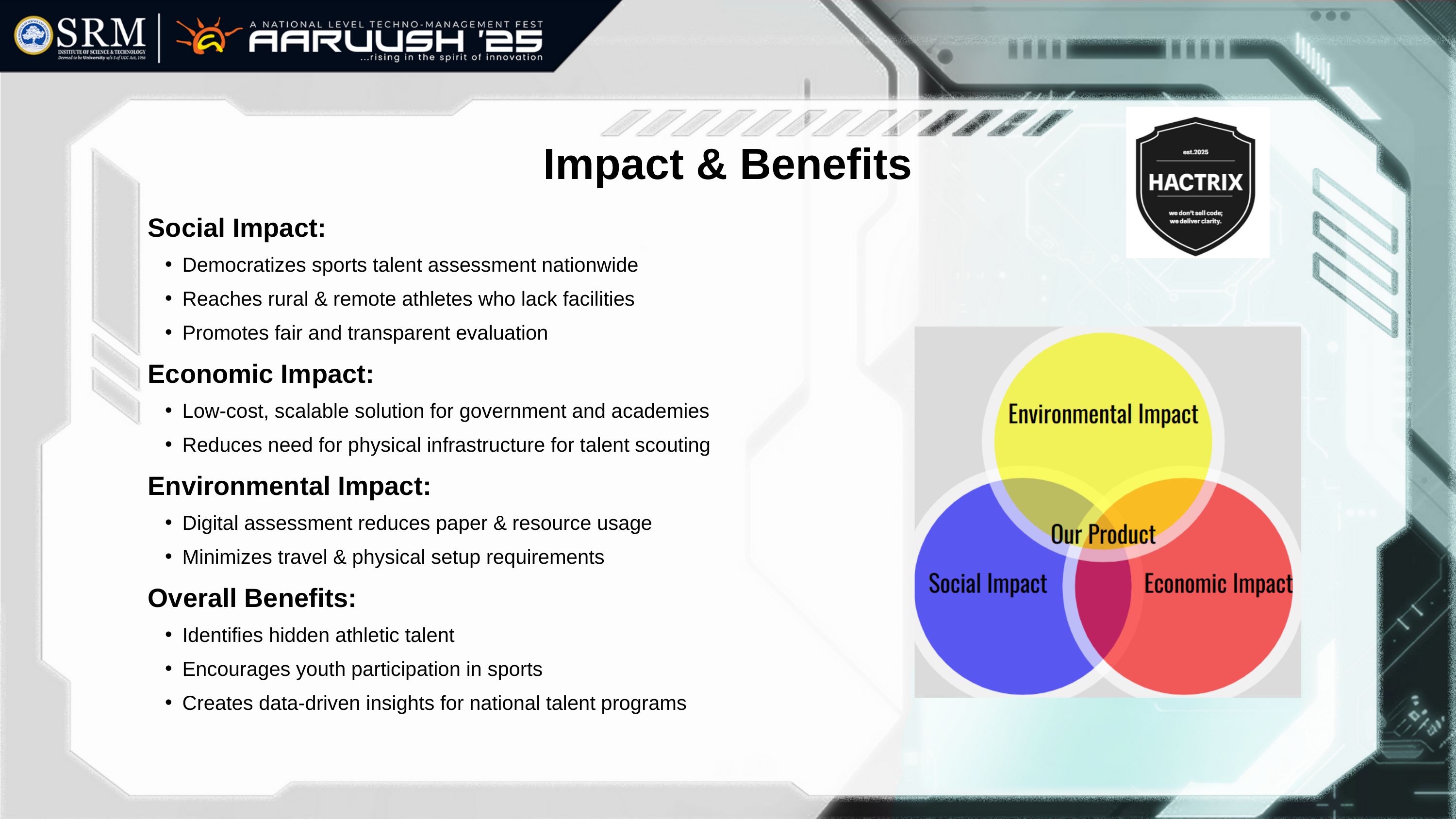

Impact & Benefits
Social Impact:
Democratizes sports talent assessment nationwide
Reaches rural & remote athletes who lack facilities
Promotes fair and transparent evaluation
Economic Impact:
Low-cost, scalable solution for government and academies
Reduces need for physical infrastructure for talent scouting
Environmental Impact:
Digital assessment reduces paper & resource usage
Minimizes travel & physical setup requirements
Overall Benefits:
Identifies hidden athletic talent
Encourages youth participation in sports
Creates data-driven insights for national talent programs